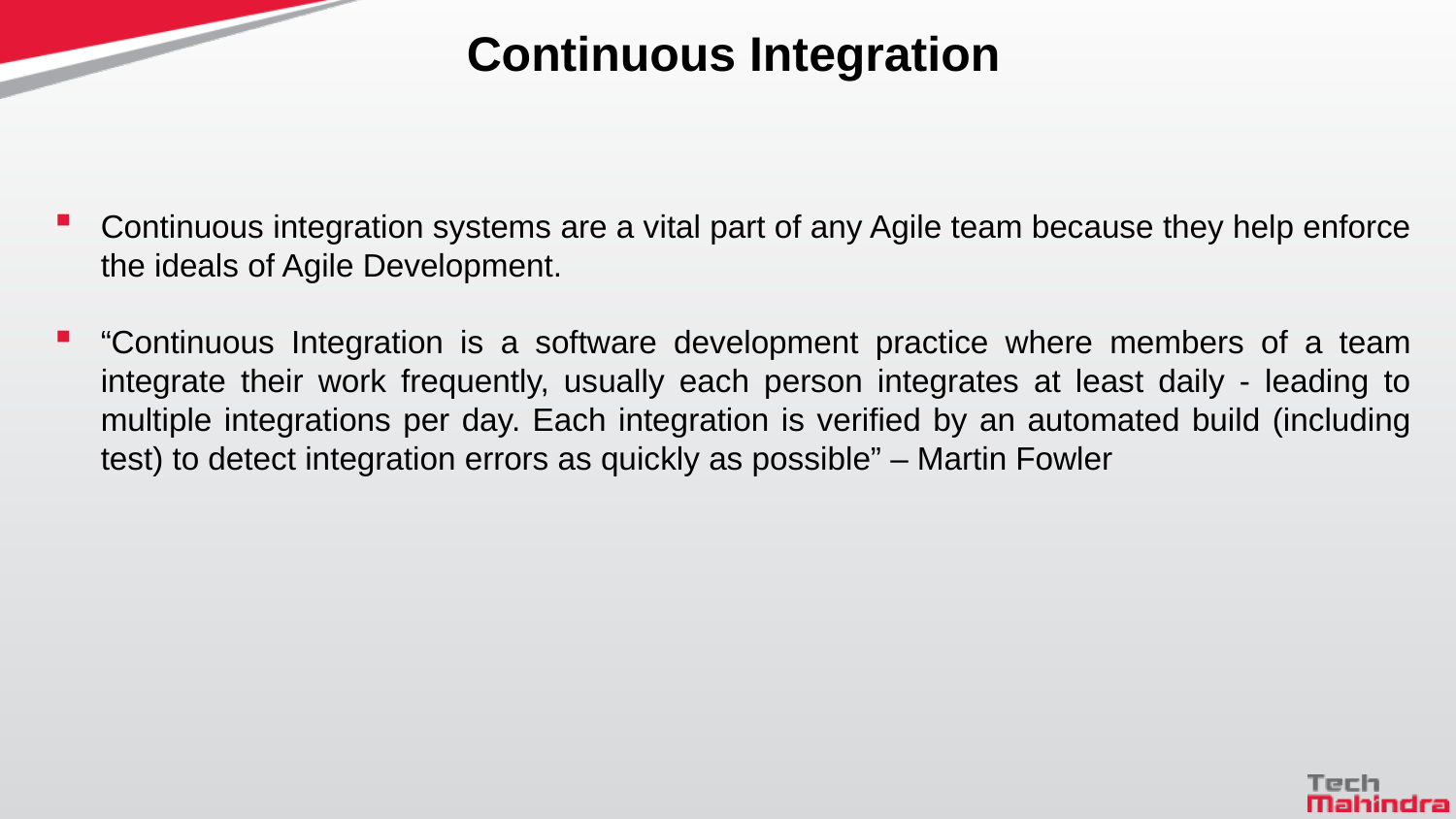

# Continuous Integration

Continuous integration systems are a vital part of any Agile team because they help enforce the ideals of Agile Development.

“Continuous Integration is a software development practice where members of a team integrate their work frequently, usually each person integrates at least daily - leading to multiple integrations per day. Each integration is verified by an automated build (including test) to detect integration errors as quickly as possible” – Martin Fowler